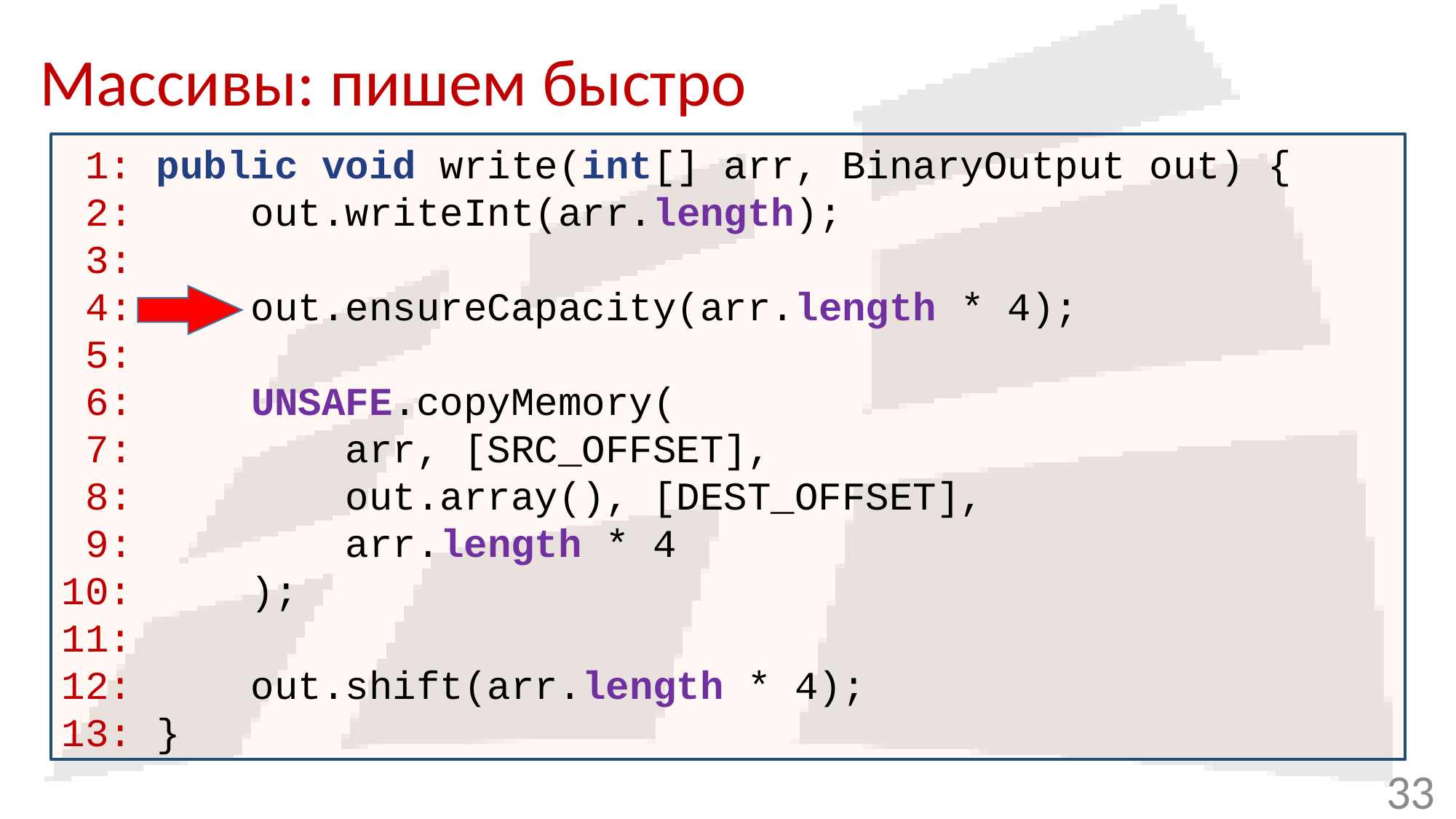

# Массивы: пишем быстро
 1: public void write(int[] arr, BinaryOutput out) {
 2:     out.writeInt(arr.length);
 3:
 4:     out.ensureCapacity(arr.length * 4);
 5:
 6:     UNSAFE.copyMemory(
 7:         arr, [SRC_OFFSET],
 8:         out.array(), [DEST_OFFSET],
 9:         arr.length * 4
10:     );
11:
12:     out.shift(arr.length * 4);
13: }

33